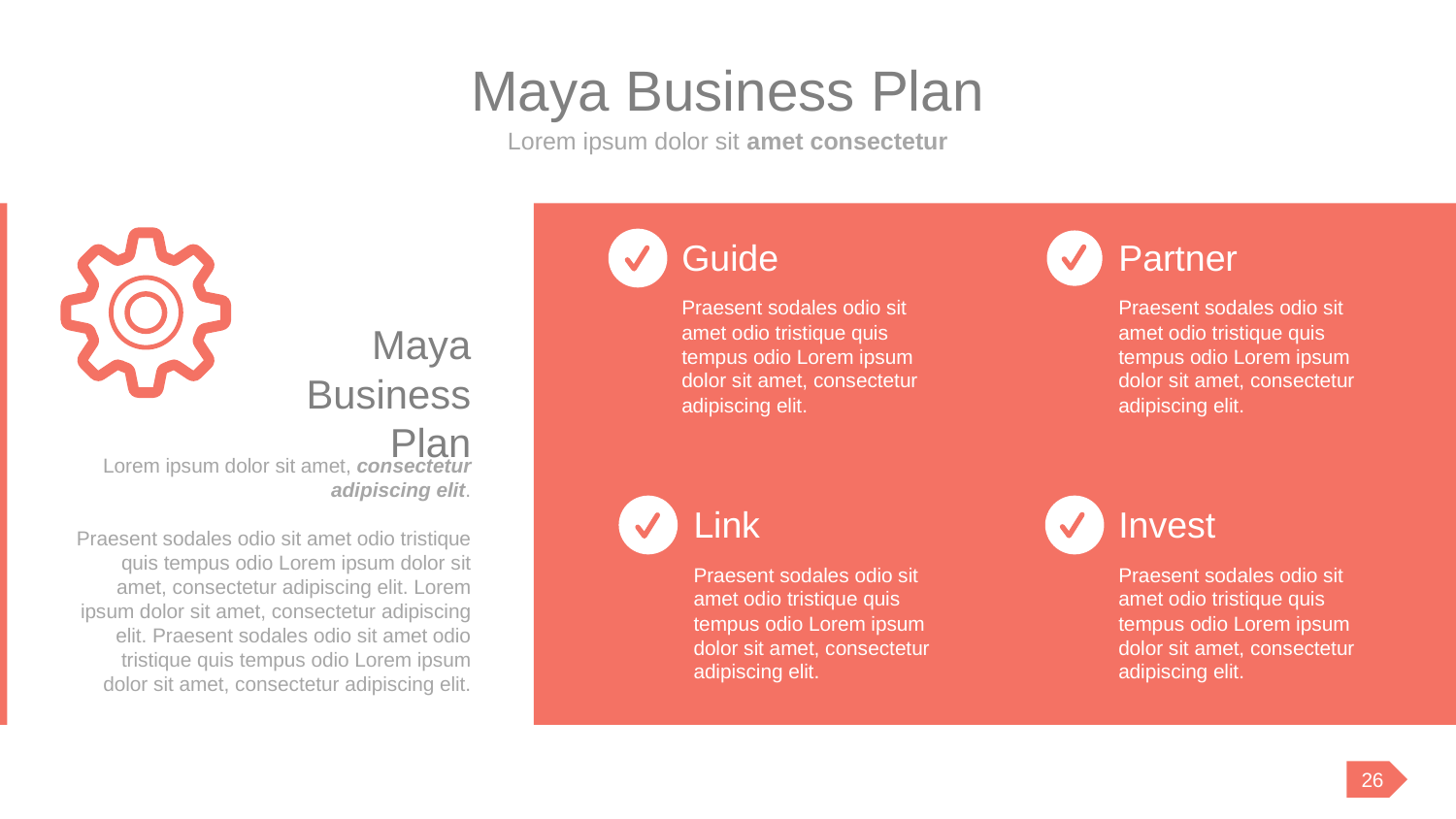

# Maya Business Plan
Lorem ipsum dolor sit amet consectetur

Guide

Praesent sodales odio sit amet odio tristique quis tempus odio Lorem ipsum dolor sit amet, consectetur adipiscing elit.
Partner

Praesent sodales odio sit amet odio tristique quis tempus odio Lorem ipsum dolor sit amet, consectetur adipiscing elit.
Maya Business Plan
Lorem ipsum dolor sit amet, consectetur adipiscing elit.

Praesent sodales odio sit amet odio tristique quis tempus odio Lorem ipsum dolor sit amet, consectetur adipiscing elit. Lorem ipsum dolor sit amet, consectetur adipiscing elit. Praesent sodales odio sit amet odio tristique quis tempus odio Lorem ipsum dolor sit amet, consectetur adipiscing elit.
Link

Praesent sodales odio sit amet odio tristique quis tempus odio Lorem ipsum dolor sit amet, consectetur adipiscing elit.
Invest

Praesent sodales odio sit amet odio tristique quis tempus odio Lorem ipsum dolor sit amet, consectetur adipiscing elit.
26